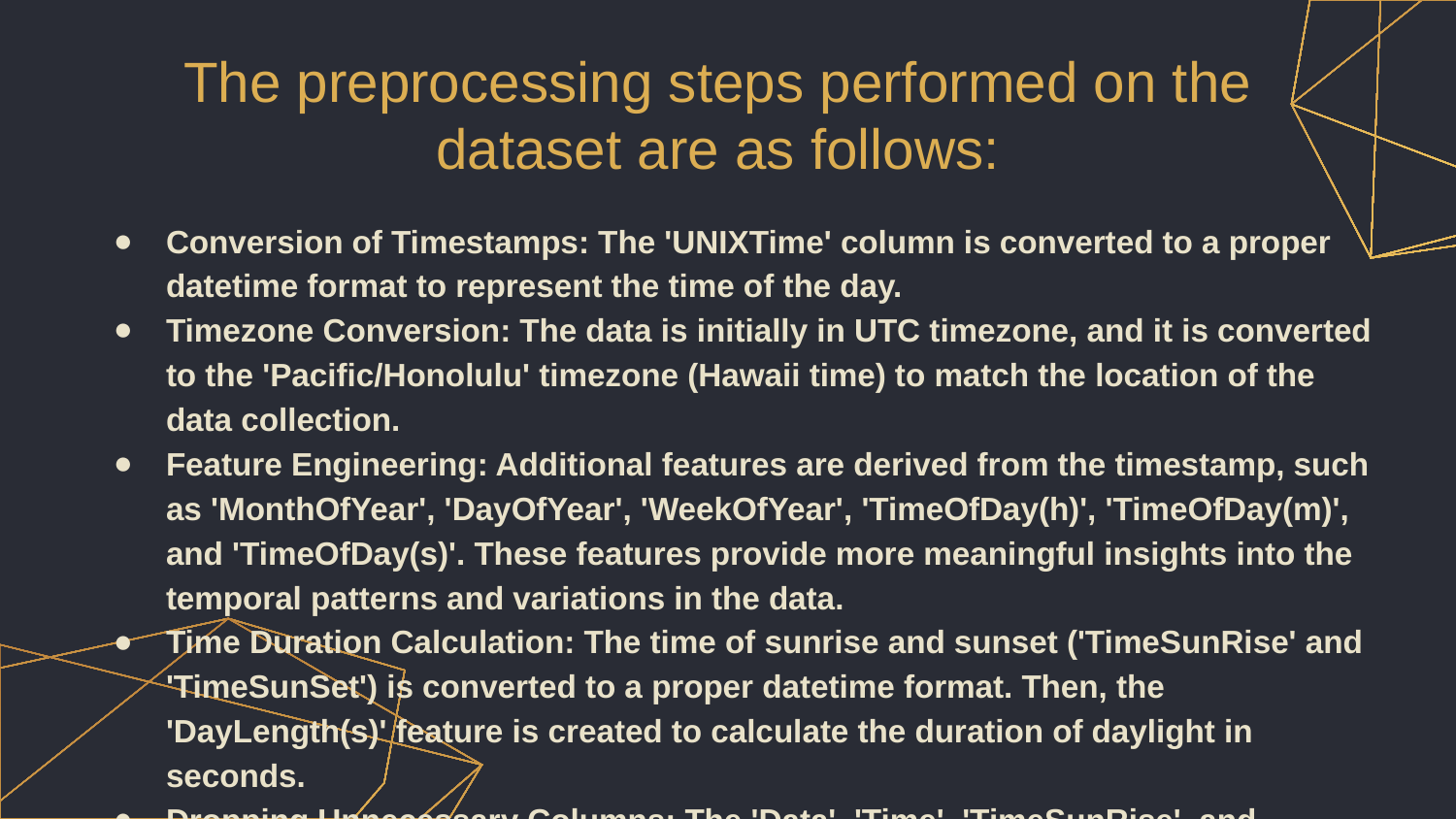

# The preprocessing steps performed on the dataset are as follows:

Conversion of Timestamps: The 'UNIXTime' column is converted to a proper datetime format to represent the time of the day.
Timezone Conversion: The data is initially in UTC timezone, and it is converted to the 'Pacific/Honolulu' timezone (Hawaii time) to match the location of the data collection.
Feature Engineering: Additional features are derived from the timestamp, such as 'MonthOfYear', 'DayOfYear', 'WeekOfYear', 'TimeOfDay(h)', 'TimeOfDay(m)', and 'TimeOfDay(s)'. These features provide more meaningful insights into the temporal patterns and variations in the data.
Time Duration Calculation: The time of sunrise and sunset ('TimeSunRise' and 'TimeSunSet') is converted to a proper datetime format. Then, the 'DayLength(s)' feature is created to calculate the duration of daylight in seconds.
Dropping Unnecessary Columns: The 'Data', 'Time', 'TimeSunRise', and 'TimeSunSet' columns are dropped from the dataset as they are no longer needed for analysis or model building.